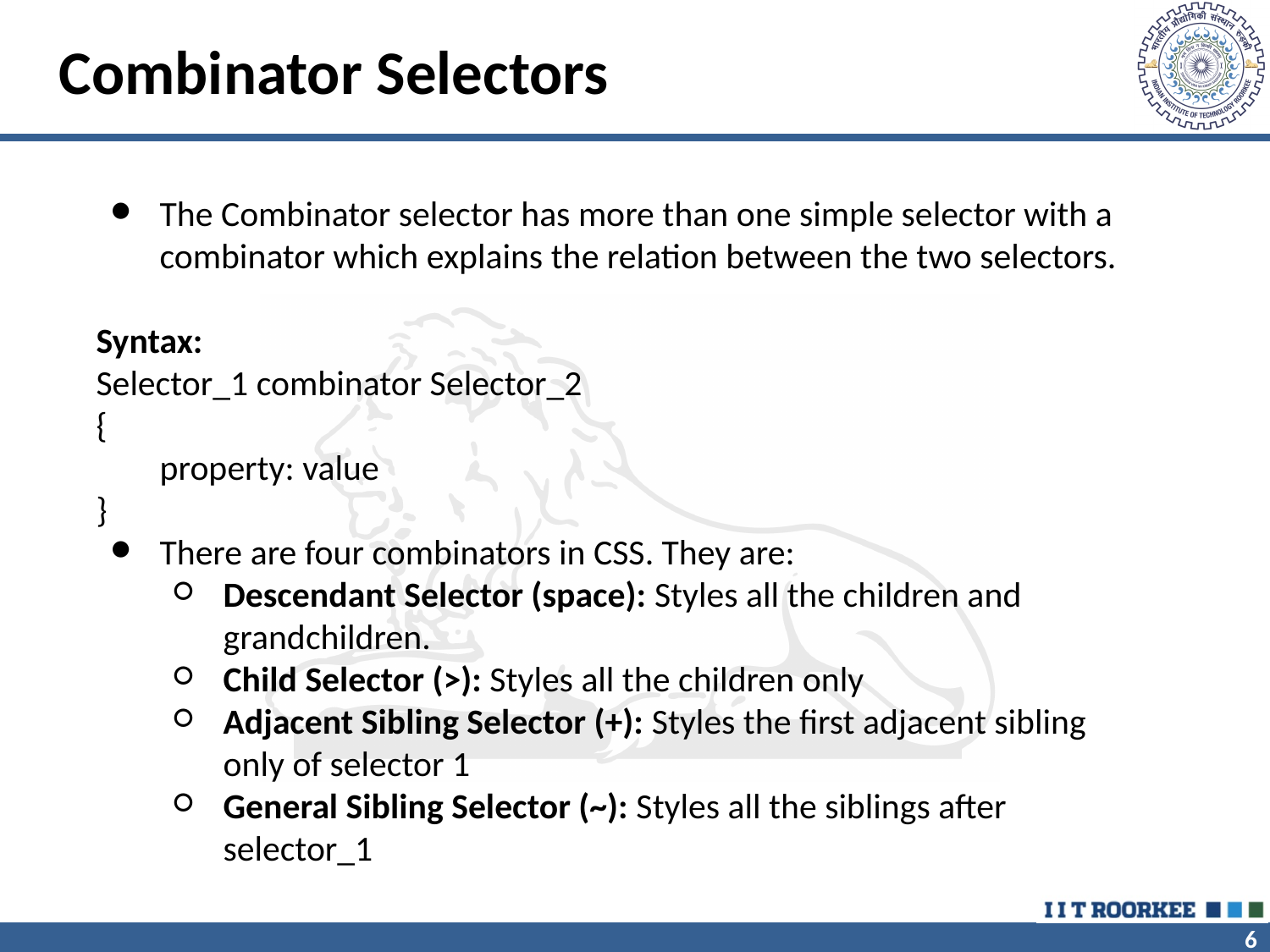

# Combinator Selectors
The Combinator selector has more than one simple selector with a combinator which explains the relation between the two selectors.

Syntax:
Selector_1 combinator Selector_2
{
property: value
}
There are four combinators in CSS. They are:
Descendant Selector (space): Styles all the children and grandchildren.
Child Selector (>): Styles all the children only
Adjacent Sibling Selector (+): Styles the first adjacent sibling only of selector 1
General Sibling Selector (~): Styles all the siblings after selector_1